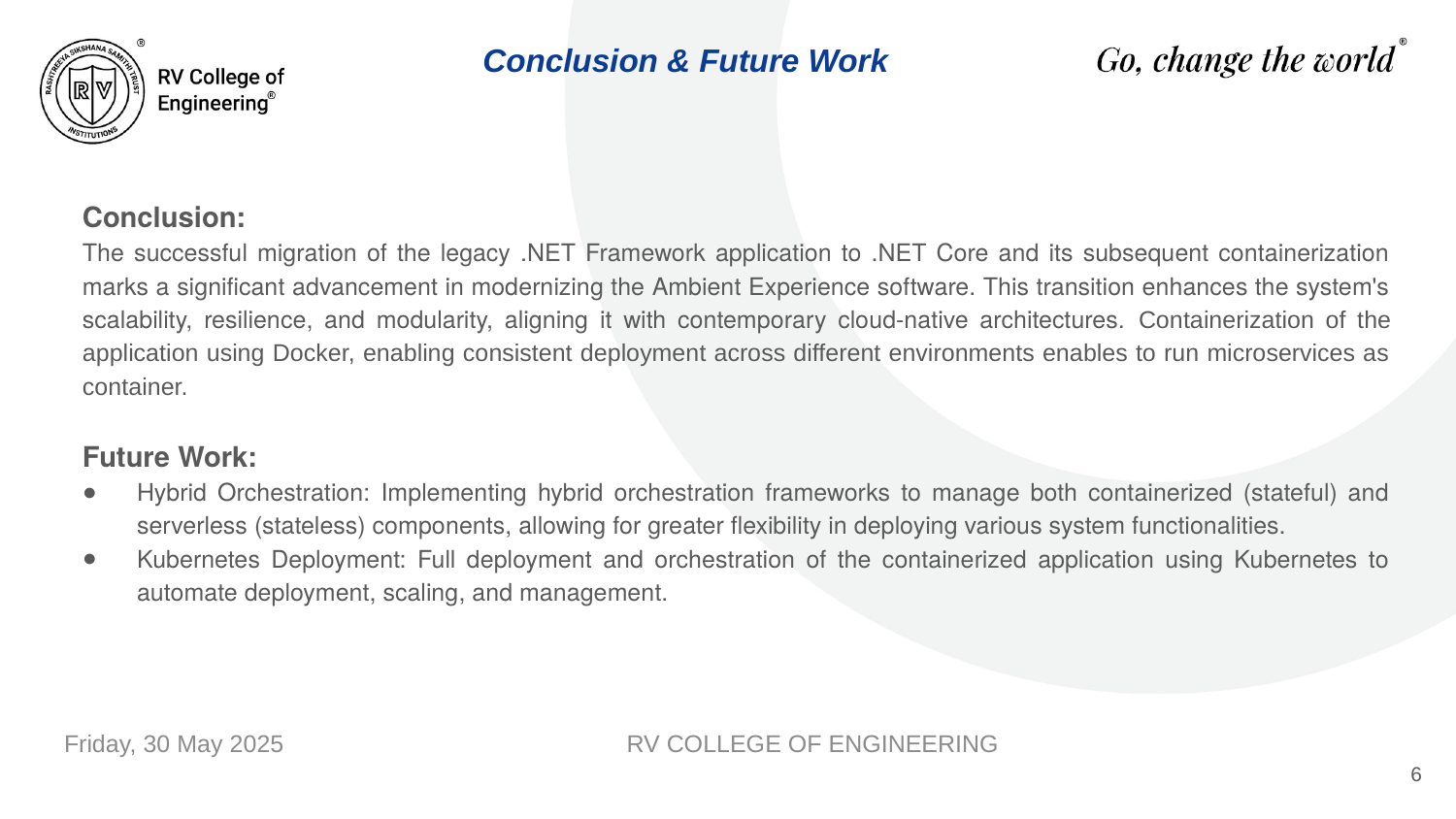

# Conclusion & Future Work
Conclusion:
The successful migration of the legacy .NET Framework application to .NET Core and its subsequent containerization marks a significant advancement in modernizing the Ambient Experience software. This transition enhances the system's scalability, resilience, and modularity, aligning it with contemporary cloud-native architectures. Containerization of the application using Docker, enabling consistent deployment across different environments enables to run microservices as container.

Future Work:
Hybrid Orchestration: Implementing hybrid orchestration frameworks to manage both containerized (stateful) and serverless (stateless) components, allowing for greater flexibility in deploying various system functionalities.
Kubernetes Deployment: Full deployment and orchestration of the containerized application using Kubernetes to automate deployment, scaling, and management.
Friday, 30 May 2025
RV COLLEGE OF ENGINEERING
6